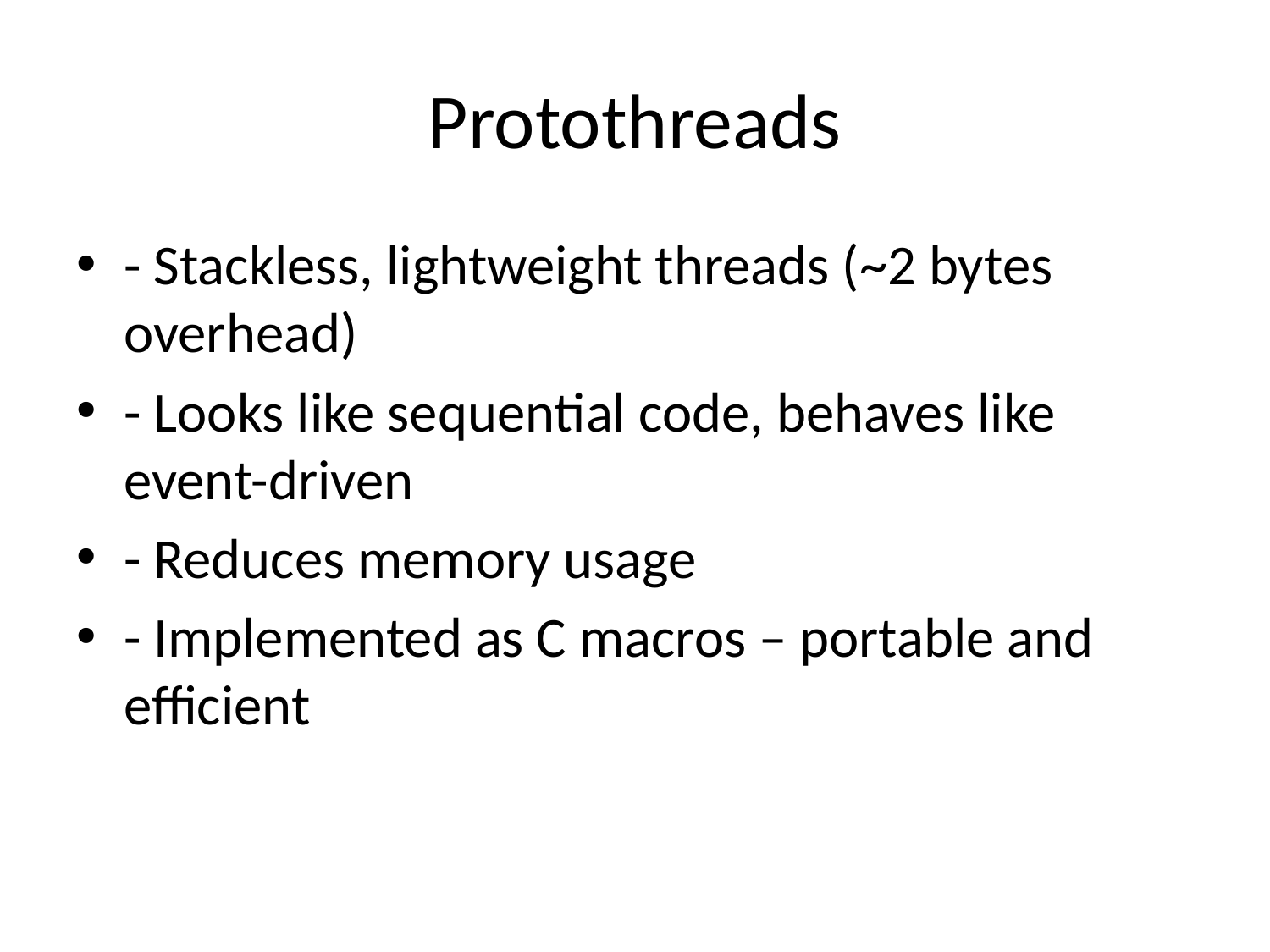

# Protothreads
- Stackless, lightweight threads (~2 bytes overhead)
- Looks like sequential code, behaves like event-driven
- Reduces memory usage
- Implemented as C macros – portable and efficient